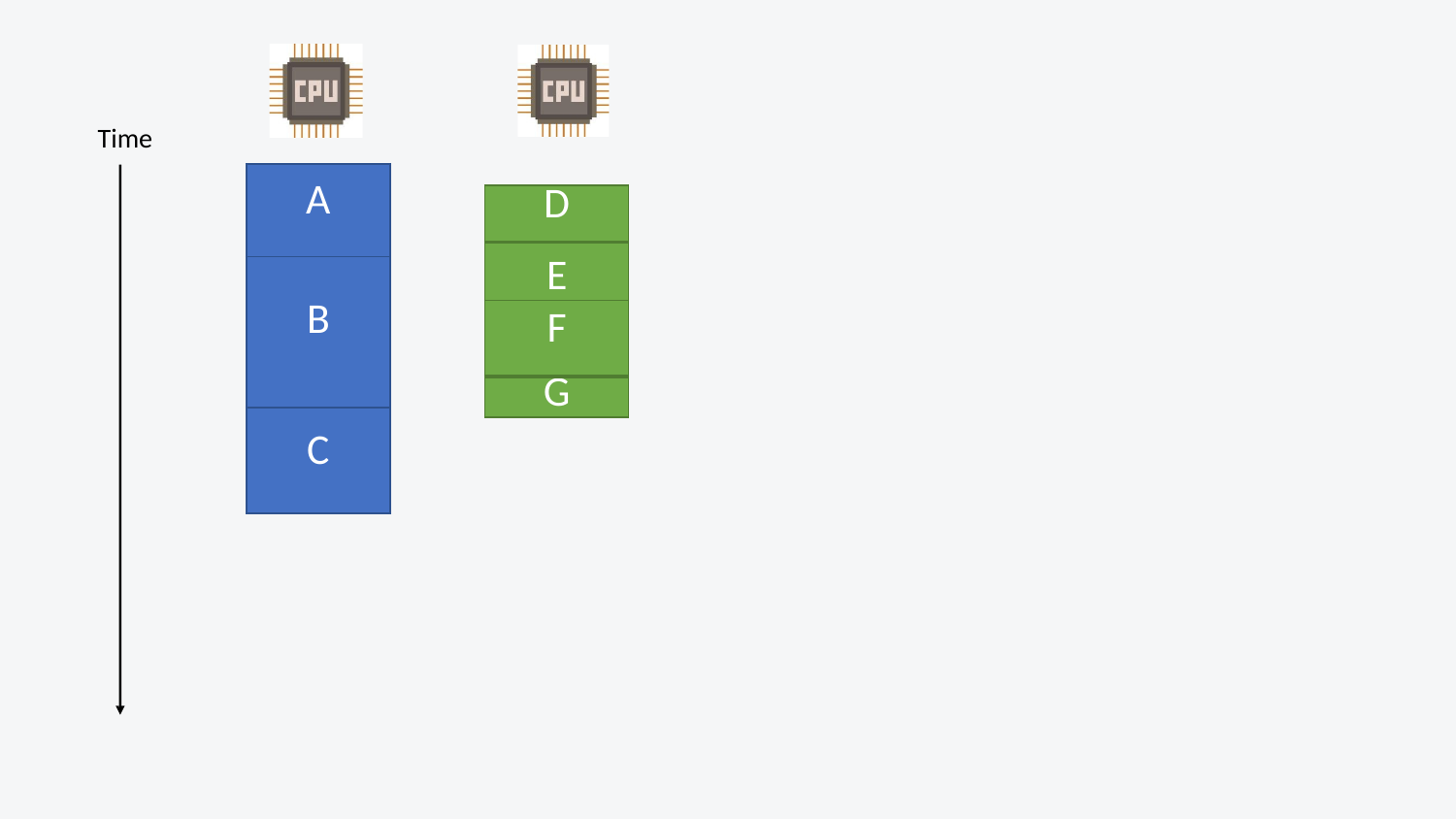

Time
| A |
| --- |
| B |
| C |

| D |
| --- |
| E |
| F |
| G |